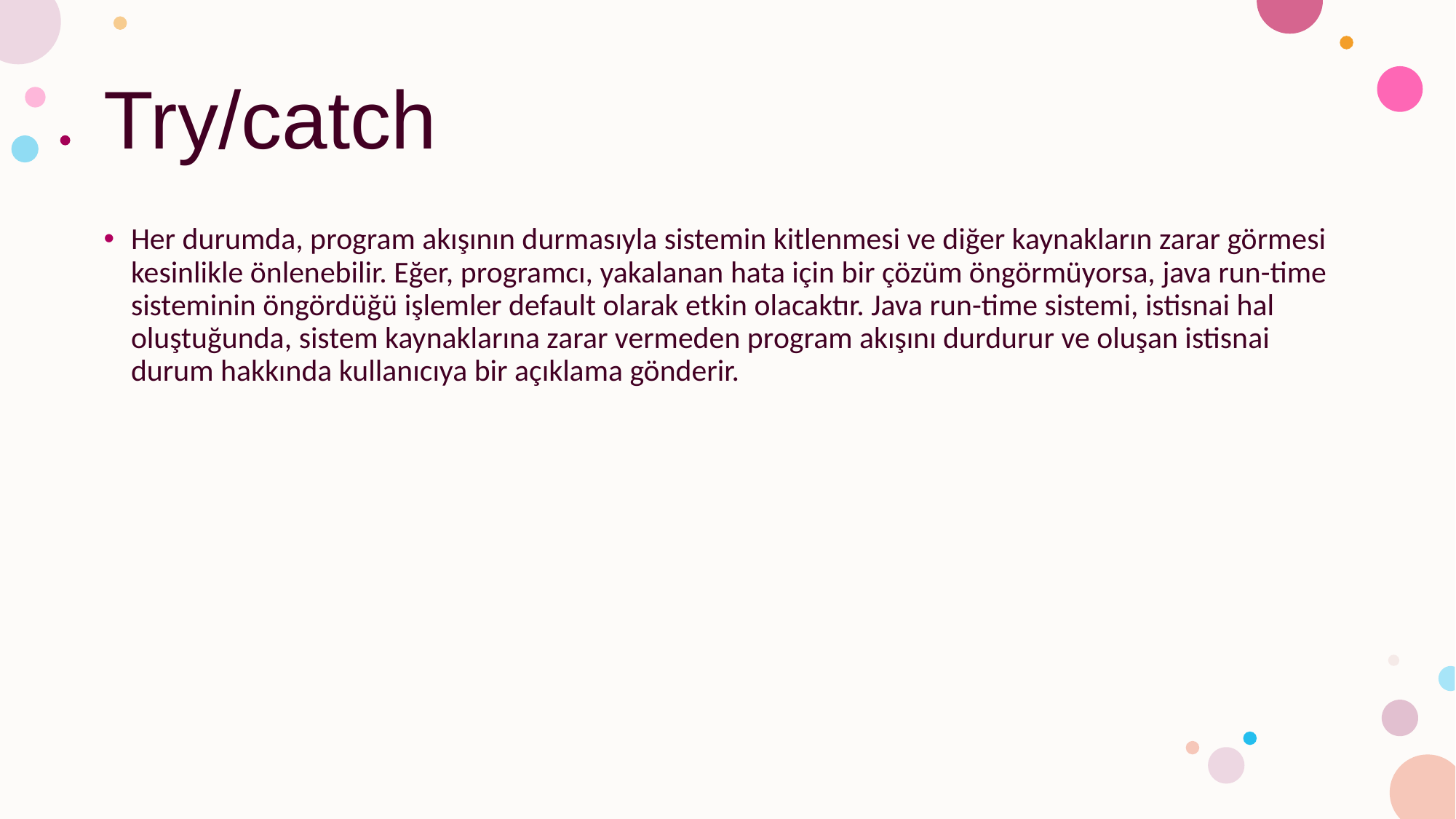

# Try/catch
Her durumda, program akışının durmasıyla sistemin kitlenmesi ve diğer kaynakların zarar görmesi kesinlikle önlenebilir. Eğer, programcı, yakalanan hata için bir çözüm öngörmüyorsa, java run-time sisteminin öngördüğü işlemler default olarak etkin olacaktır. Java run-time sistemi, istisnai hal oluştuğunda, sistem kaynaklarına zarar vermeden program akışını durdurur ve oluşan istisnai durum hakkında kullanıcıya bir açıklama gönderir.
20